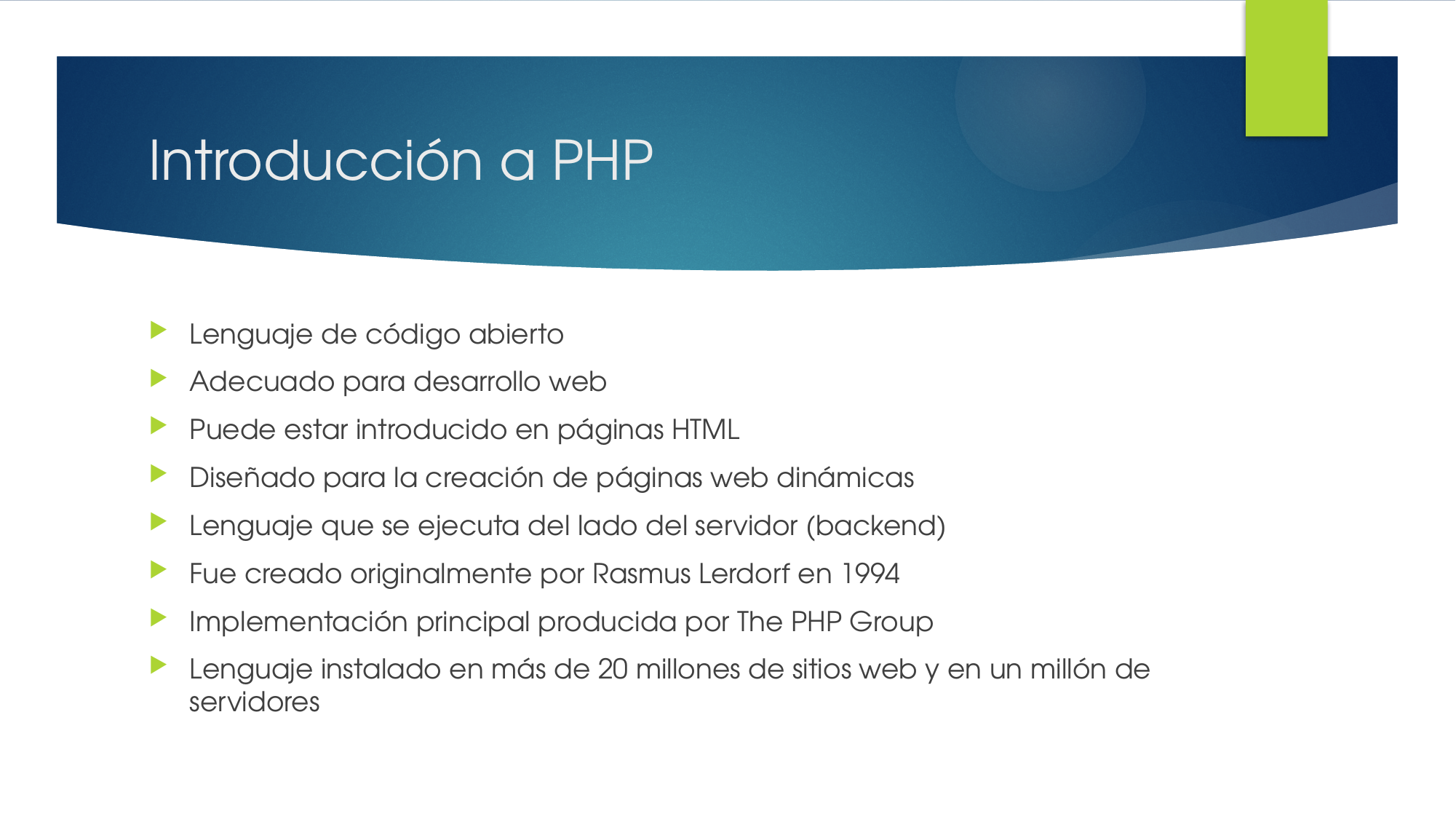

# Introducción a PHP
Lenguaje de código abierto
Adecuado para desarrollo web
Puede estar introducido en páginas HTML
Diseñado para la creación de páginas web dinámicas
Lenguaje que se ejecuta del lado del servidor (backend)
Fue creado originalmente por Rasmus Lerdorf en 1994
Implementación principal producida por The PHP Group
Lenguaje instalado en más de 20 millones de sitios web y en un millón de servidores